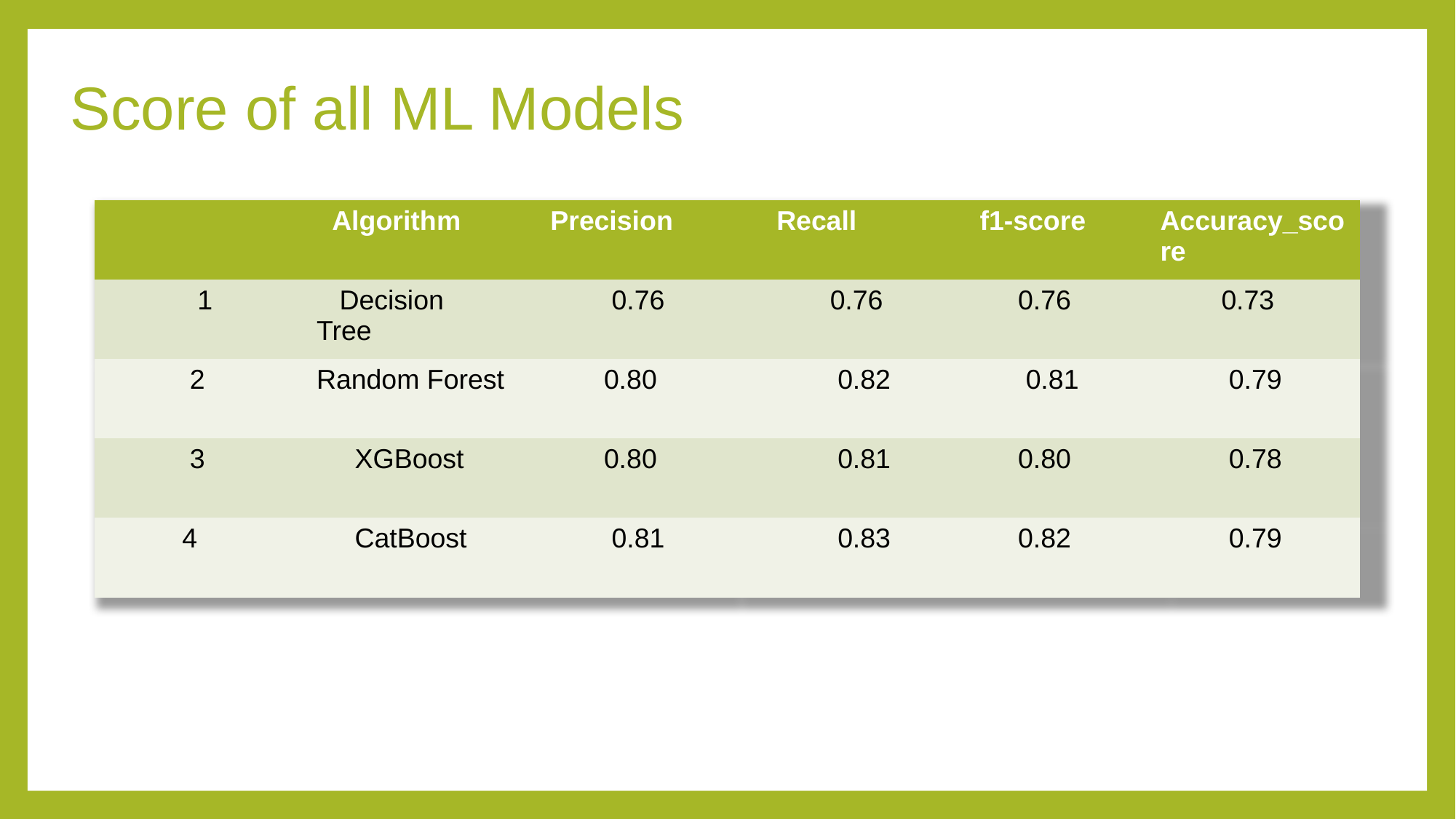

Score of all ML Models
|  | Algorithm | Precision | Recall | f1-score | Accuracy\_score |
| --- | --- | --- | --- | --- | --- |
| 1 | Decision Tree | 0.76 | 0.76 | 0.76 | 0.73 |
| 2 | Random Forest | 0.80 | 0.82 | 0.81 | 0.79 |
| 3 | XGBoost | 0.80 | 0.81 | 0.80 | 0.78 |
| 4 | CatBoost | 0.81 | 0.83 | 0.82 | 0.79 |